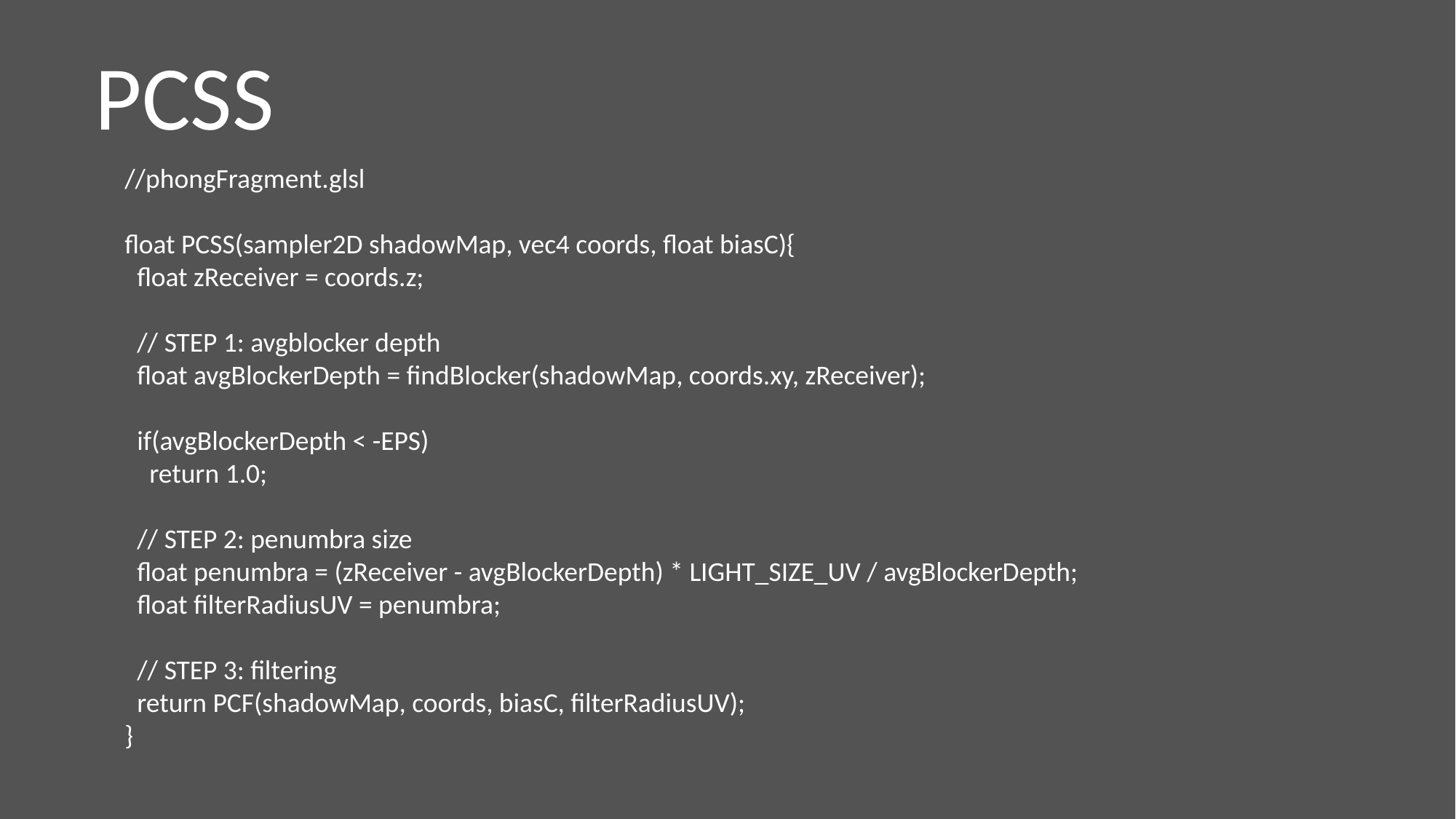

# PCSS
//phongFragment.glsl

float PCSS(sampler2D shadowMap, vec4 coords, float biasC){
  float zReceiver = coords.z;

  // STEP 1: avgblocker depth
  float avgBlockerDepth = findBlocker(shadowMap, coords.xy, zReceiver);

  if(avgBlockerDepth < -EPS)
    return 1.0;

  // STEP 2: penumbra size
  float penumbra = (zReceiver - avgBlockerDepth) * LIGHT_SIZE_UV / avgBlockerDepth;
  float filterRadiusUV = penumbra;

  // STEP 3: filtering
  return PCF(shadowMap, coords, biasC, filterRadiusUV);
}